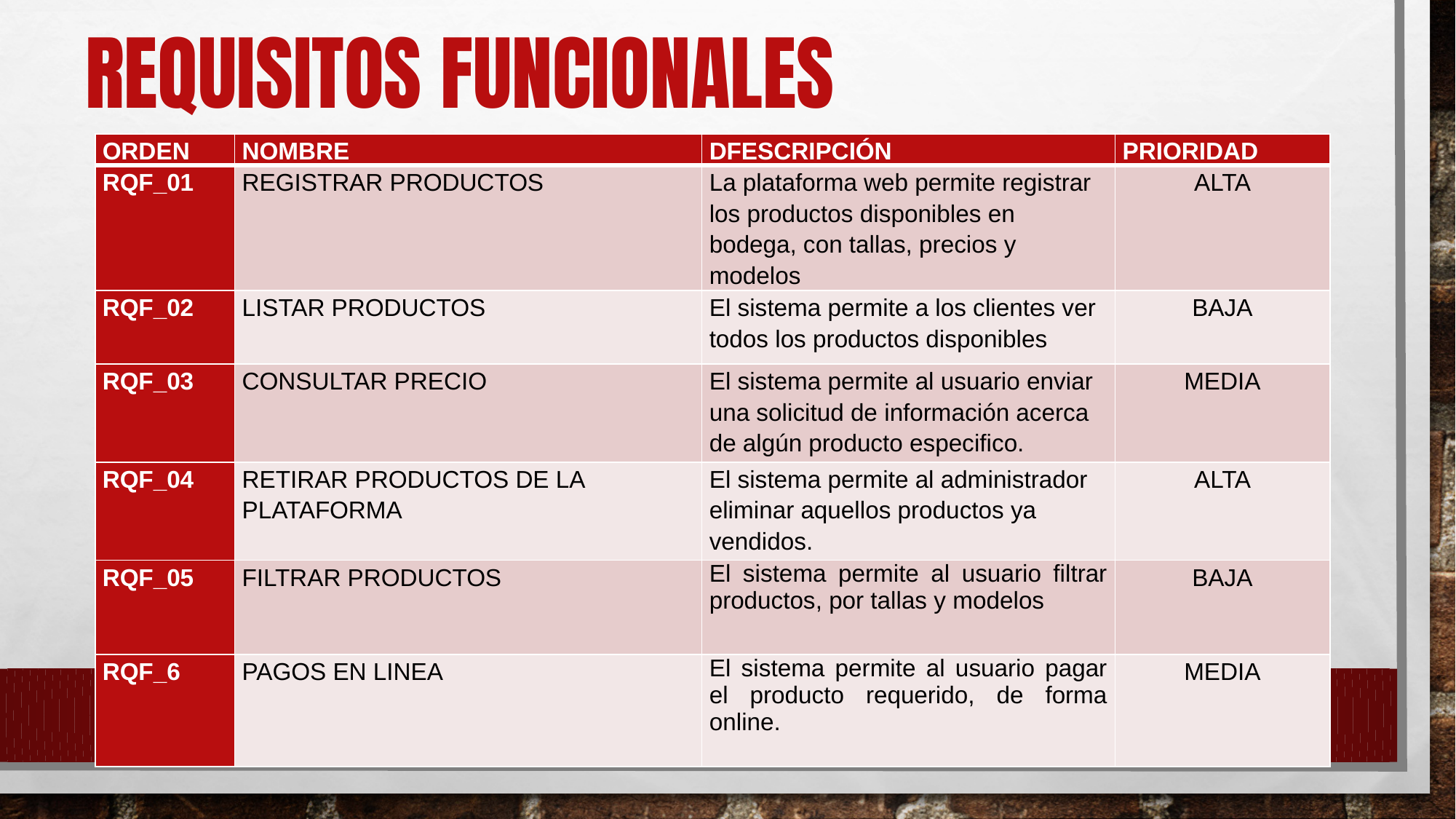

# REQUISITOS FUNCIONALES
| ORDEN | NOMBRE | DFESCRIPCIÓN | PRIORIDAD |
| --- | --- | --- | --- |
| RQF\_01 | REGISTRAR PRODUCTOS | La plataforma web permite registrar los productos disponibles en bodega, con tallas, precios y modelos | ALTA |
| RQF\_02 | LISTAR PRODUCTOS | El sistema permite a los clientes ver todos los productos disponibles | BAJA |
| RQF\_03 | CONSULTAR PRECIO | El sistema permite al usuario enviar una solicitud de información acerca de algún producto especifico. | MEDIA |
| RQF\_04 | RETIRAR PRODUCTOS DE LA PLATAFORMA | El sistema permite al administrador eliminar aquellos productos ya vendidos. | ALTA |
| RQF\_05 | FILTRAR PRODUCTOS | El sistema permite al usuario filtrar productos, por tallas y modelos | BAJA |
| RQF\_6 | PAGOS EN LINEA | El sistema permite al usuario pagar el producto requerido, de forma online. | MEDIA |